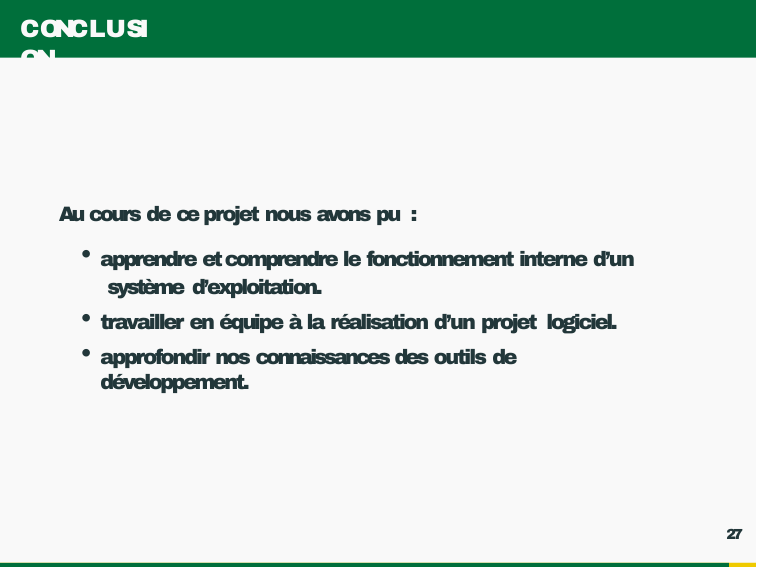

# CONCLUSION
Au cours de ce projet nous avons pu :
apprendre et comprendre le fonctionnement interne d’un  système d’exploitation.
travailler en équipe à la réalisation d’un projet logiciel.
approfondir nos connaissances des outils de développement.
27